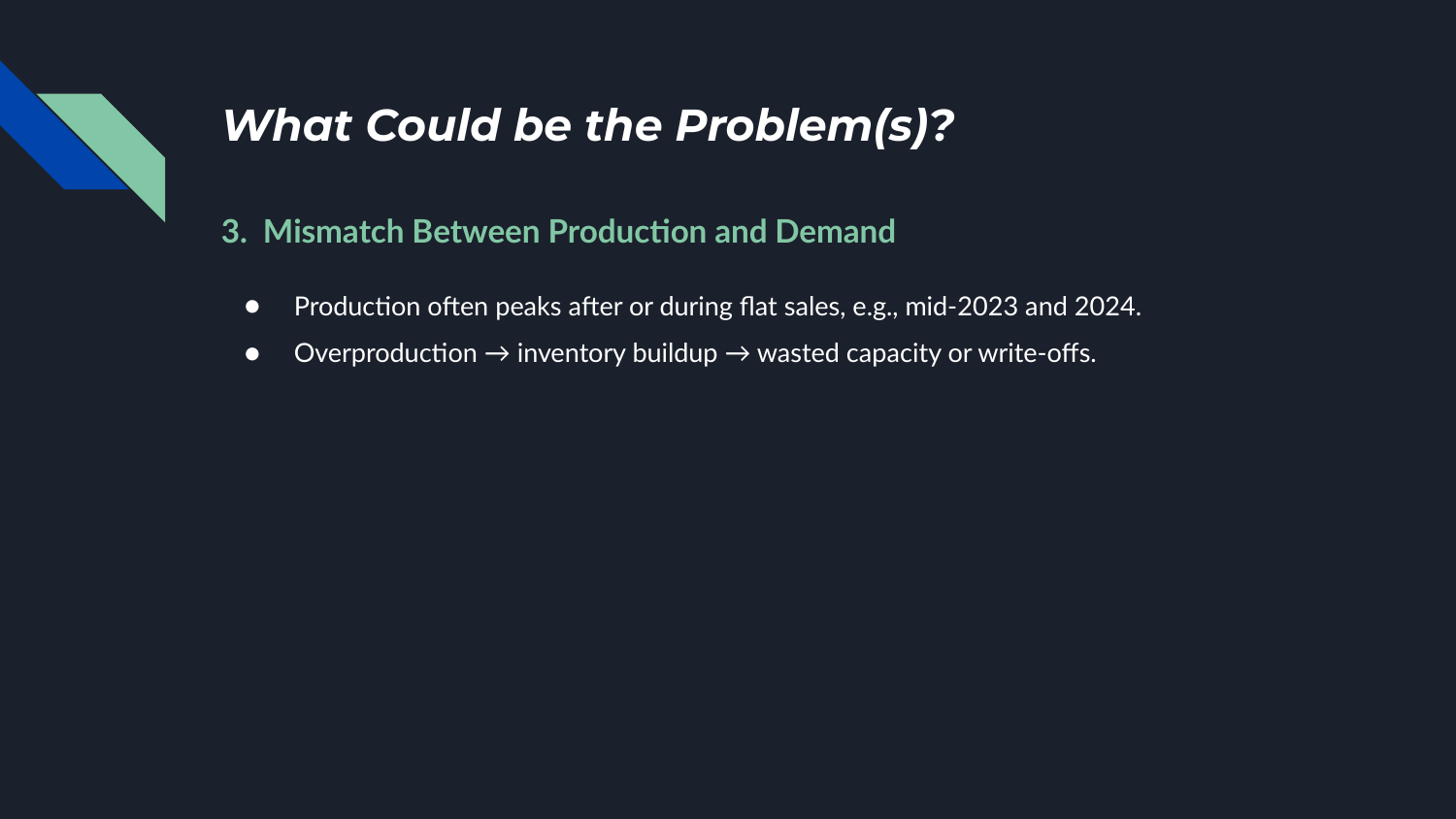

# What Could be the Problem(s)?

3.  Mismatch Between Production and Demand
Production often peaks after or during flat sales, e.g., mid-2023 and 2024.
Overproduction → inventory buildup → wasted capacity or write-offs.